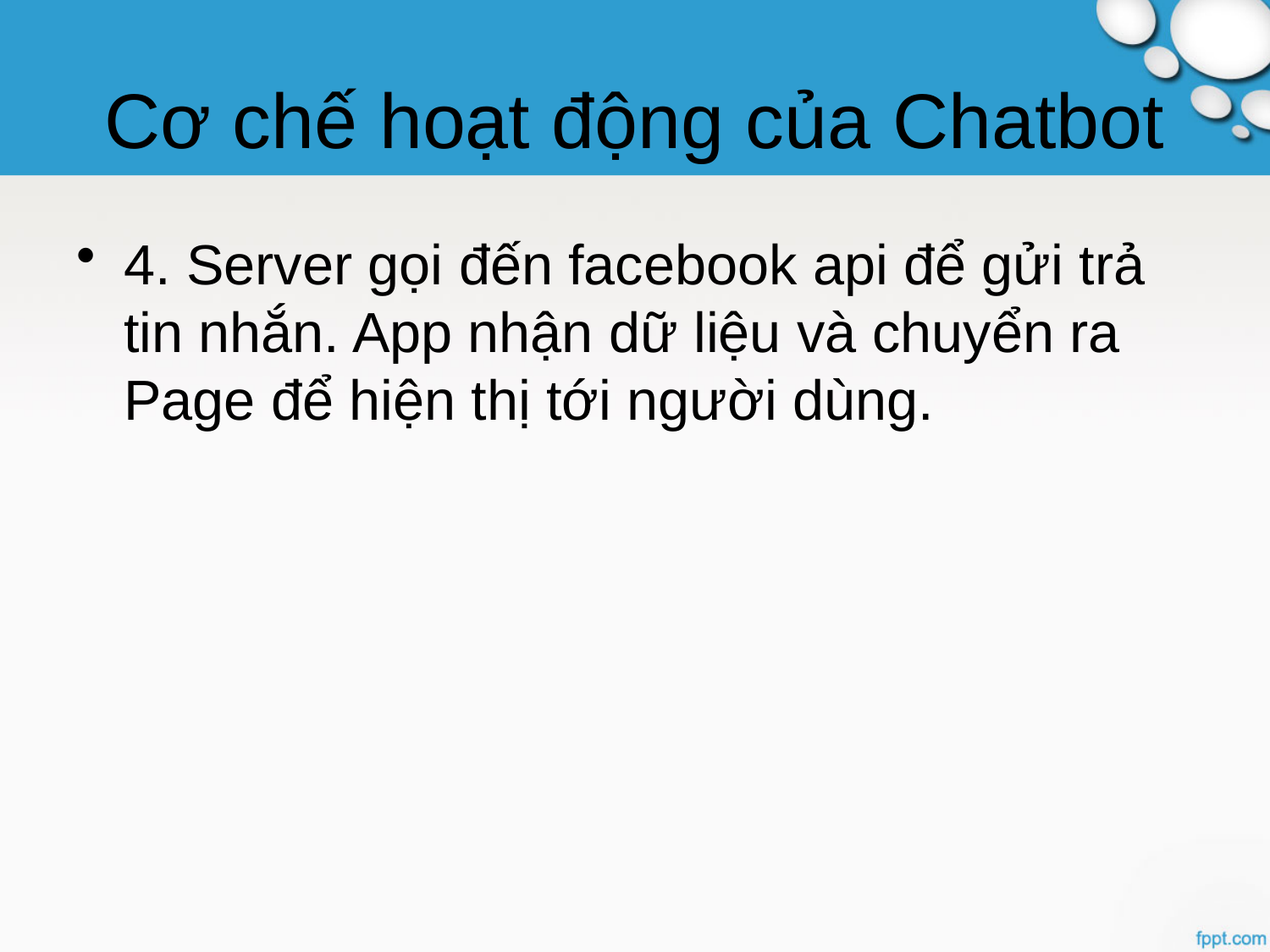

# Cơ chế hoạt động của Chatbot
4. Server gọi đến facebook api để gửi trả tin nhắn. App nhận dữ liệu và chuyển ra Page để hiện thị tới người dùng.